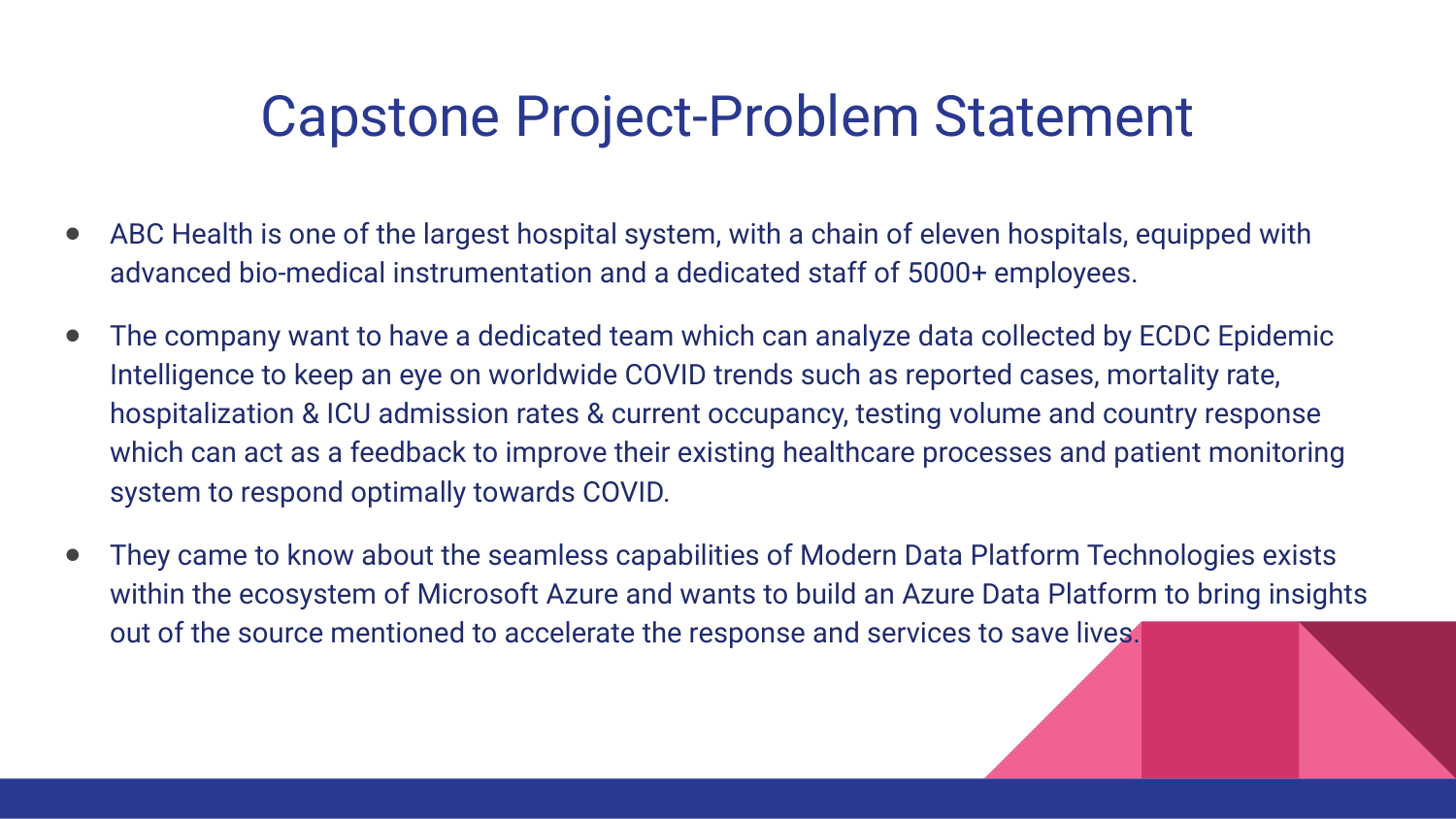

# Capstone Project-Problem Statement
ABC Health is one of the largest hospital system, with a chain of eleven hospitals, equipped with advanced bio-medical instrumentation and a dedicated staff of 5000+ employees.
The company want to have a dedicated team which can analyze data collected by ECDC Epidemic Intelligence to keep an eye on worldwide COVID trends such as reported cases, mortality rate, hospitalization & ICU admission rates & current occupancy, testing volume and country response which can act as a feedback to improve their existing healthcare processes and patient monitoring system to respond optimally towards COVID.
They came to know about the seamless capabilities of Modern Data Platform Technologies exists within the ecosystem of Microsoft Azure and wants to build an Azure Data Platform to bring insights out of the source mentioned to accelerate the response and services to save lives.